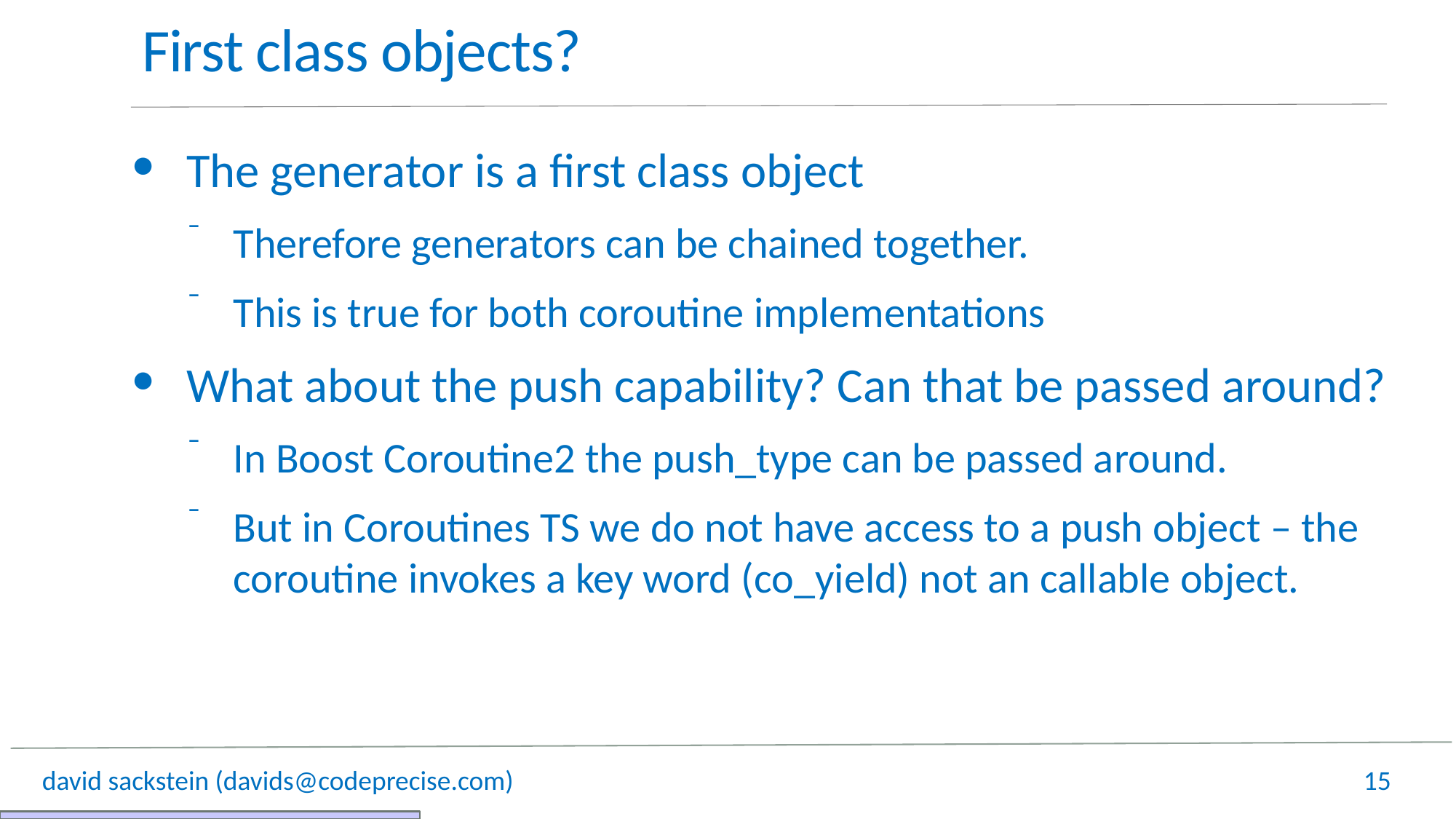

# First class objects?
The generator is a first class object
Therefore generators can be chained together.
This is true for both coroutine implementations
What about the push capability? Can that be passed around?
In Boost Coroutine2 the push_type can be passed around.
But in Coroutines TS we do not have access to a push object – the coroutine invokes a key word (co_yield) not an callable object.